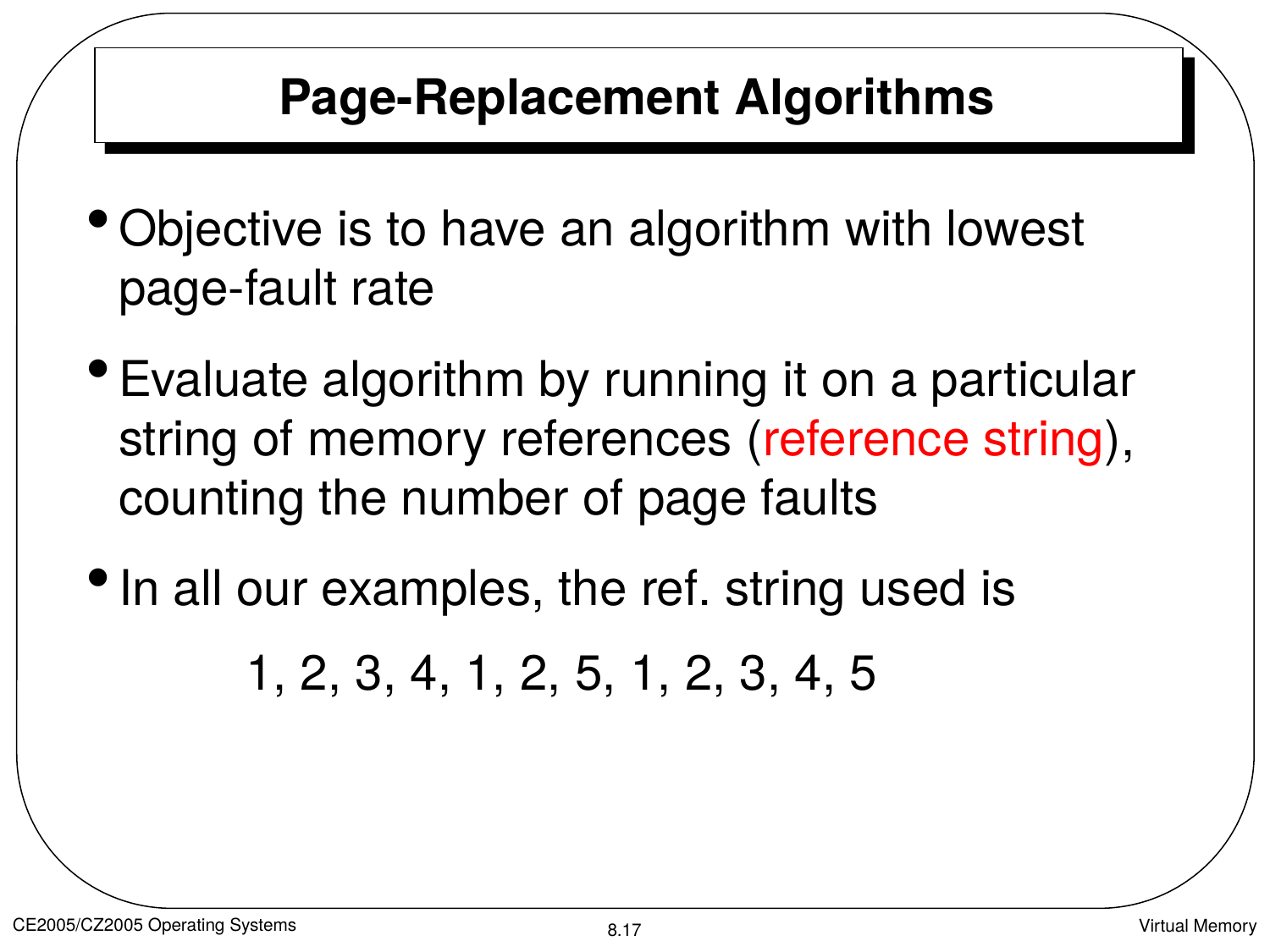

# Page-Replacement Algorithms
Objective is to have an algorithm with lowest page-fault rate
Evaluate algorithm by running it on a particular string of memory references (reference string), counting the number of page faults
In all our examples, the ref. string used is
		1, 2, 3, 4, 1, 2, 5, 1, 2, 3, 4, 5